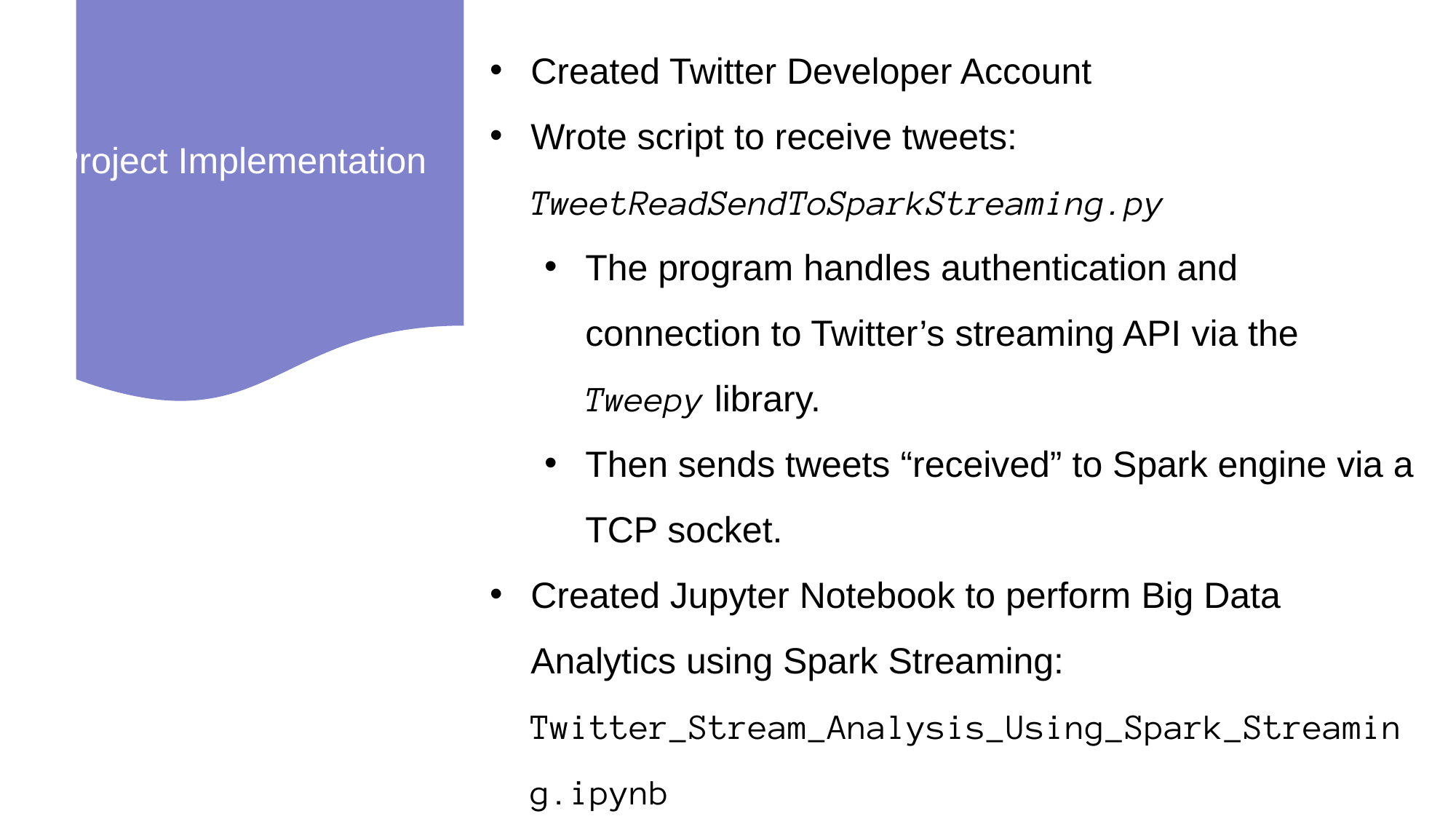

# Project Implementation
Created Twitter Developer Account
Wrote script to receive tweets: TweetReadSendToSparkStreaming.py
The program handles authentication and connection to Twitter’s streaming API via the Tweepy library.
Then sends tweets “received” to Spark engine via a TCP socket.
Created Jupyter Notebook to perform Big Data Analytics using Spark Streaming: Twitter_Stream_Analysis_Using_Spark_Streaming.ipynb